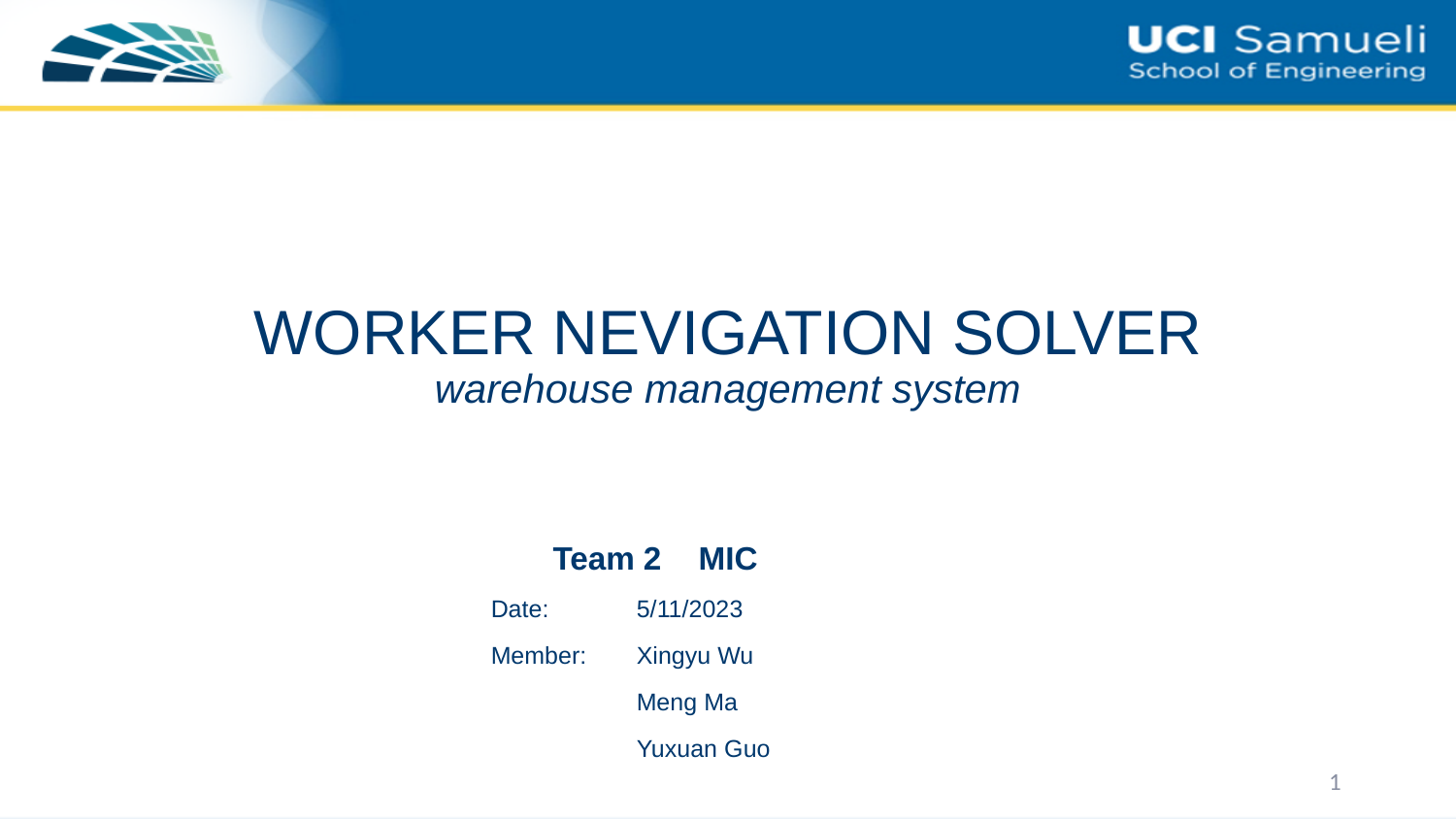

# WORKER NEVIGATION SOLVER warehouse management system
Team 2 	MIC
Date: 	5/11/2023
Member: 	Xingyu Wu
	Meng Ma
	Yuxuan Guo
1